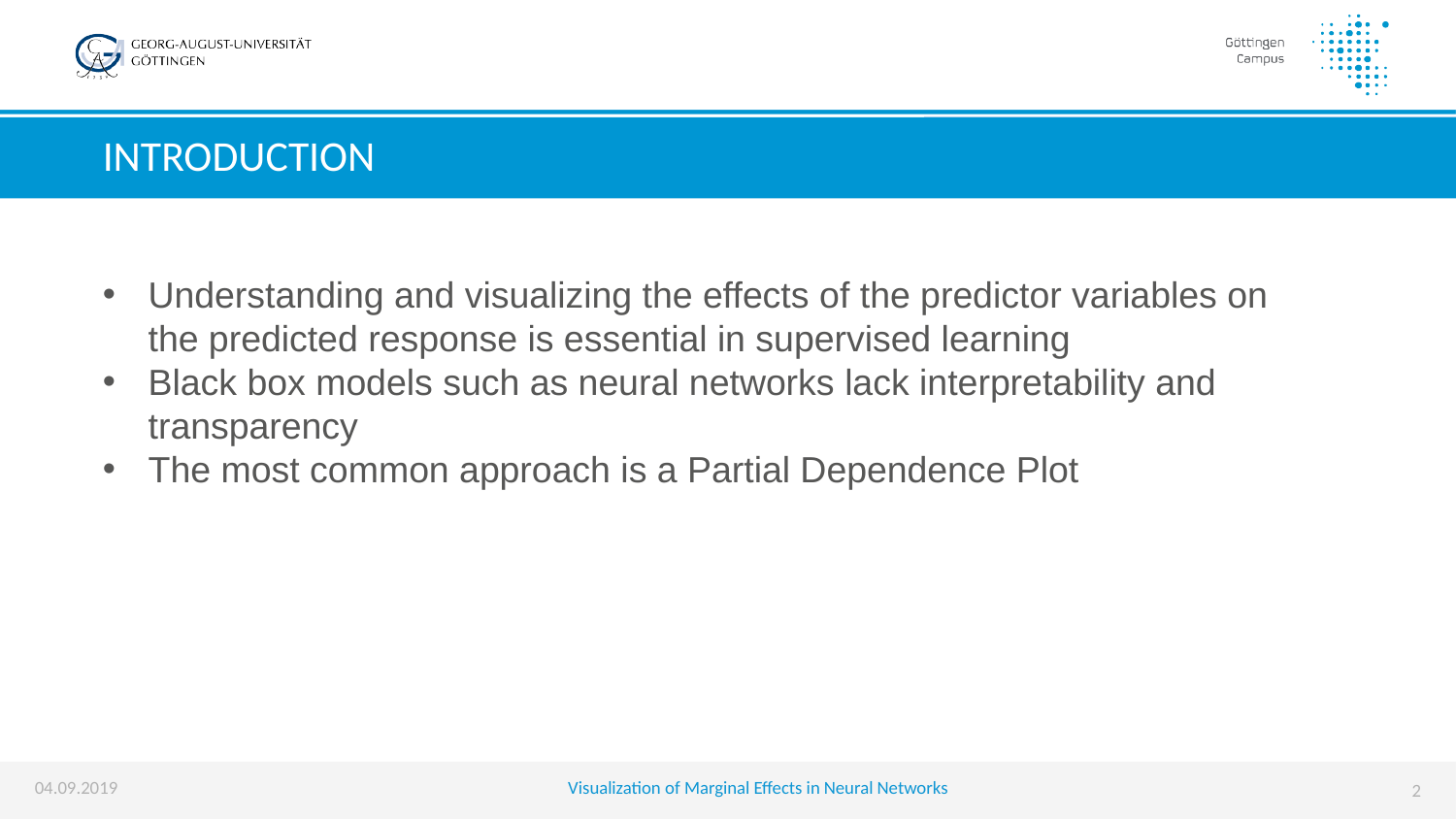

# Introduction
Understanding and visualizing the effects of the predictor variables on the predicted response is essential in supervised learning
Black box models such as neural networks lack interpretability and transparency
The most common approach is a Partial Dependence Plot

04.09.2019
Visualization of Marginal Effects in Neural Networks
2